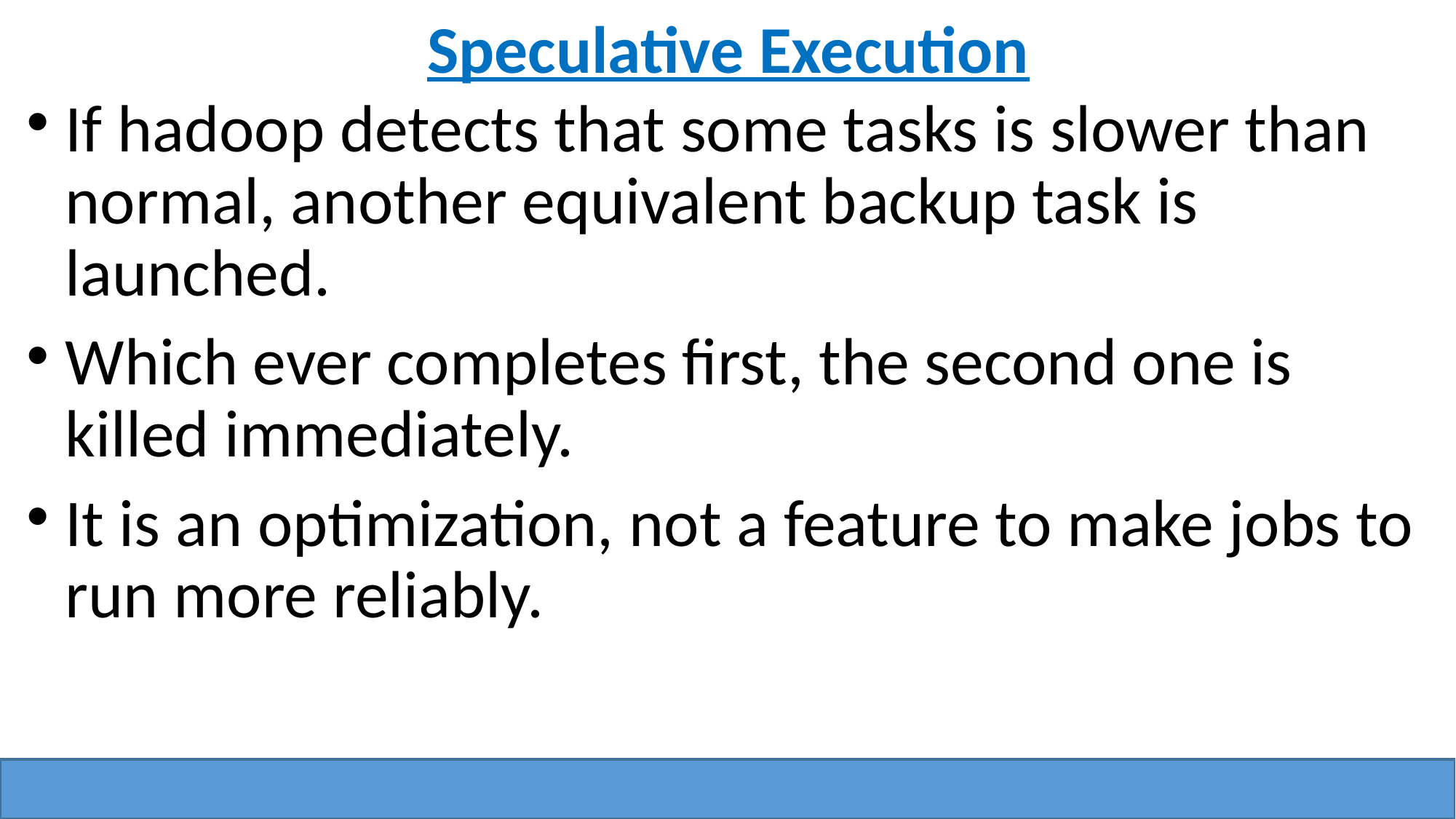

Speculative Execution
If hadoop detects that some tasks is slower than normal, another equivalent backup task is launched.
Which ever completes first, the second one is killed immediately.
It is an optimization, not a feature to make jobs to run more reliably.